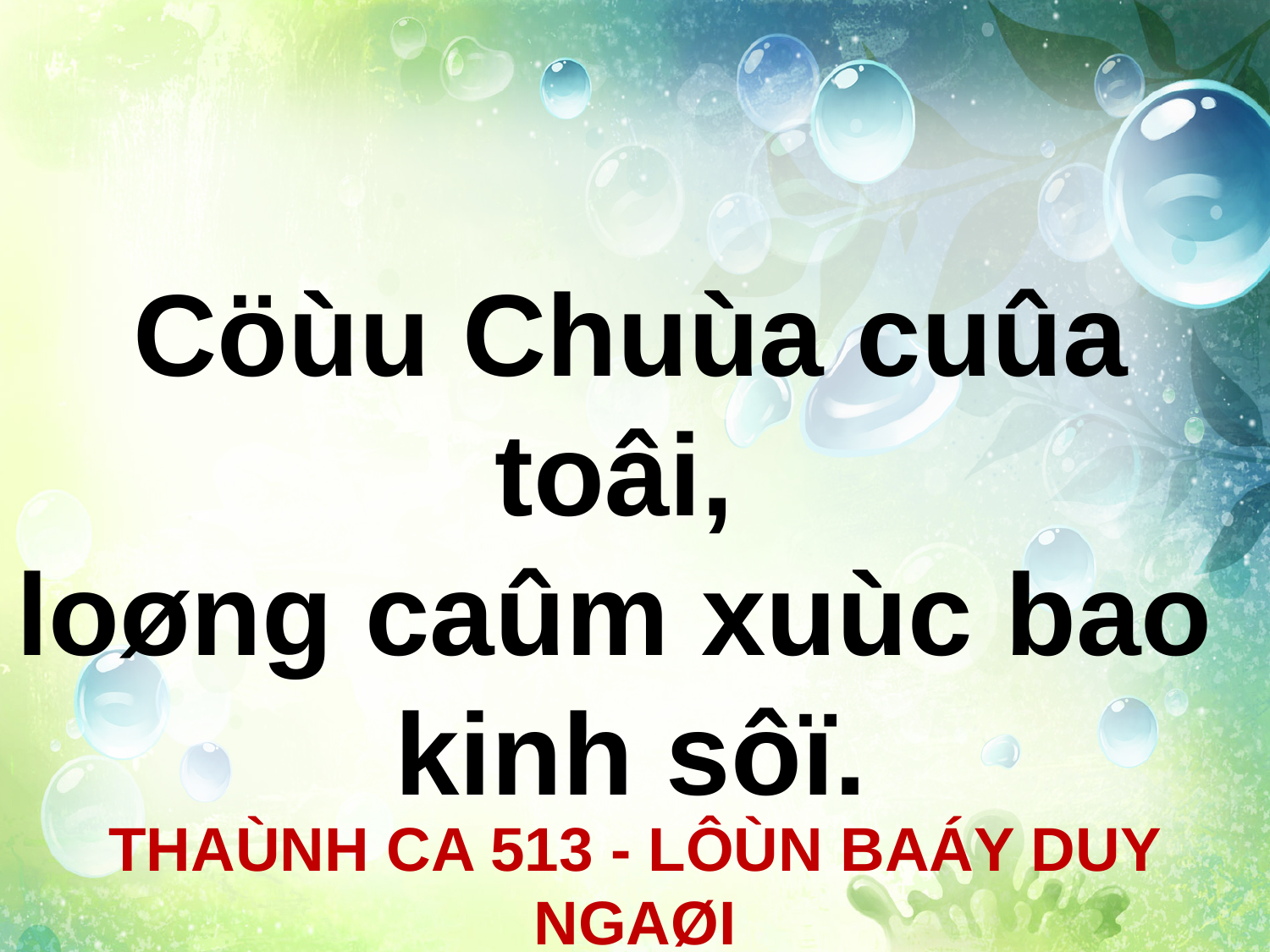

Cöùu Chuùa cuûa toâi,
loøng caûm xuùc bao
kinh sôï.
THAÙNH CA 513 - LÔÙN BAÁY DUY NGAØI